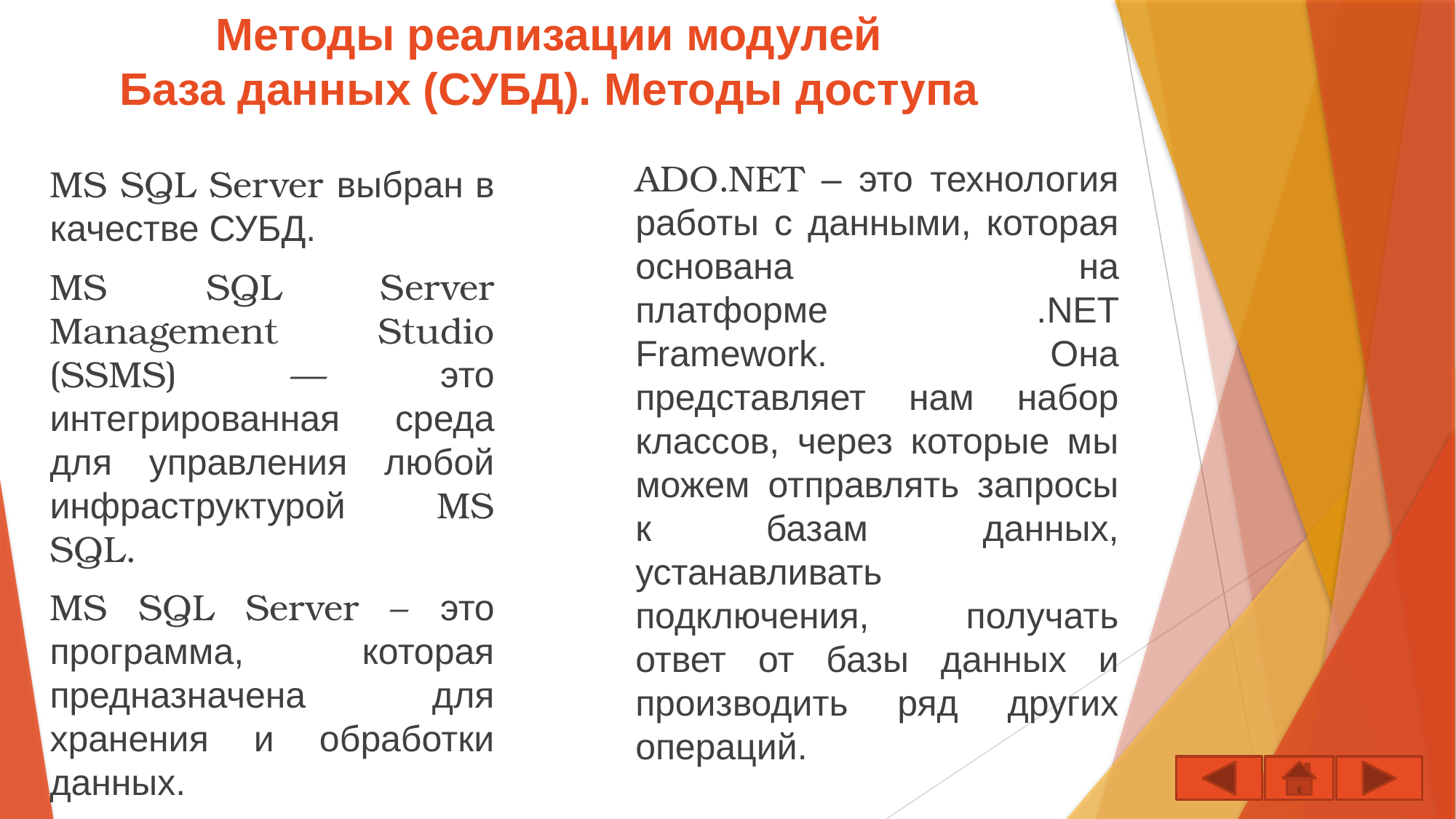

# Методы реализации модулей База данных (СУБД). Методы доступа
ADO.NET – это технология работы с данными, которая основана на платформе .NET Framework. Она представляет нам набор классов, через которые мы можем отправлять запросы к базам данных, устанавливать подключения, получать ответ от базы данных и производить ряд других операций.
MS SQL Server выбран в качестве СУБД.
MS SQL Server Management Studio (SSMS) — это интегрированная среда для управления любой инфраструктурой MS SQL.
MS SQL Server – это программа, которая предназначена для хранения и обработки данных.